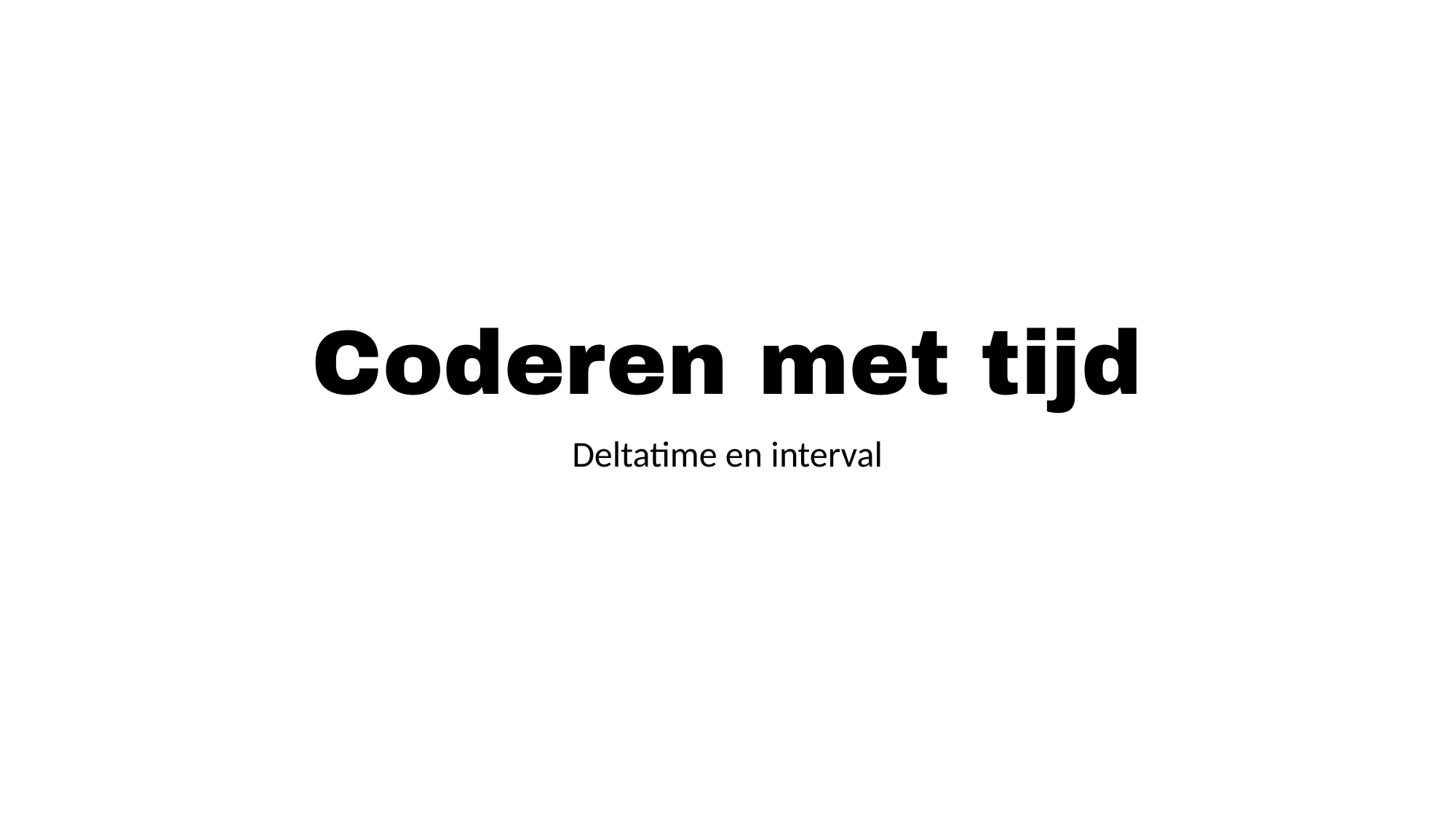

# Coderen met tijd
Deltatime en interval